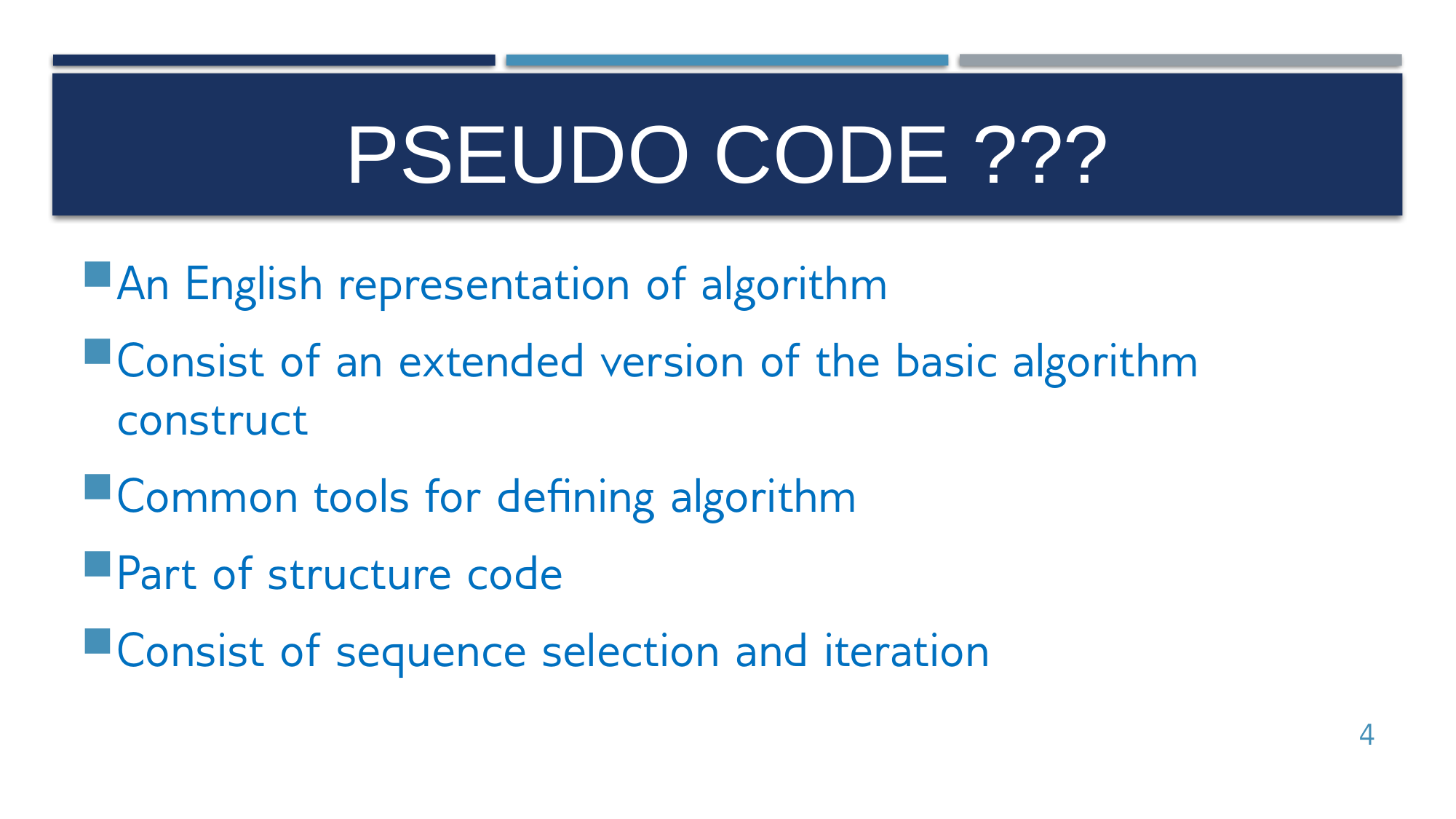

# Pseudo Code ???
An English representation of algorithm
Consist of an extended version of the basic algorithm construct
Common tools for defining algorithm
Part of structure code
Consist of sequence selection and iteration
4